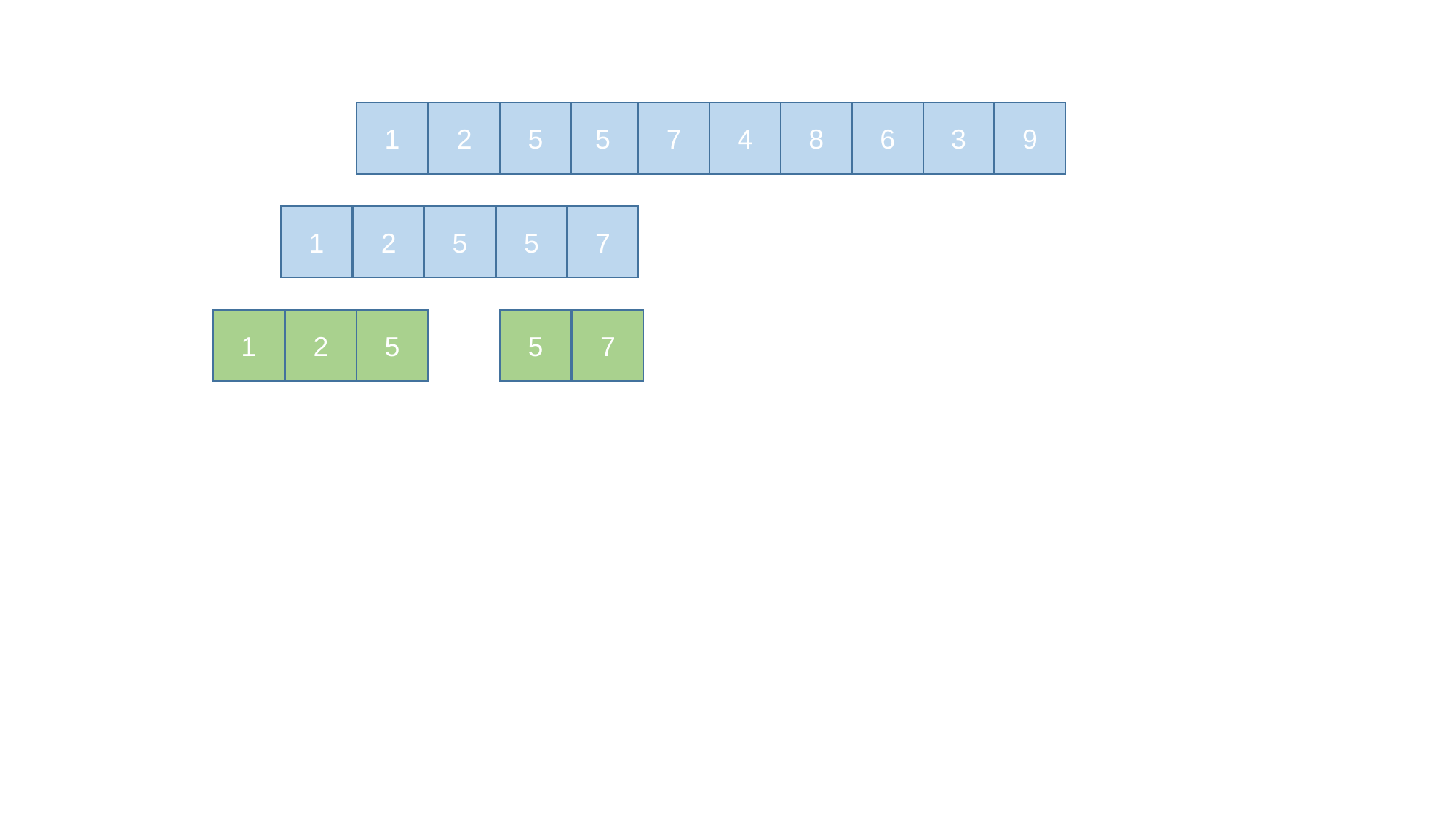

1
2
5
5
7
4
8
6
3
9
1
2
5
5
7
1
2
5
5
7